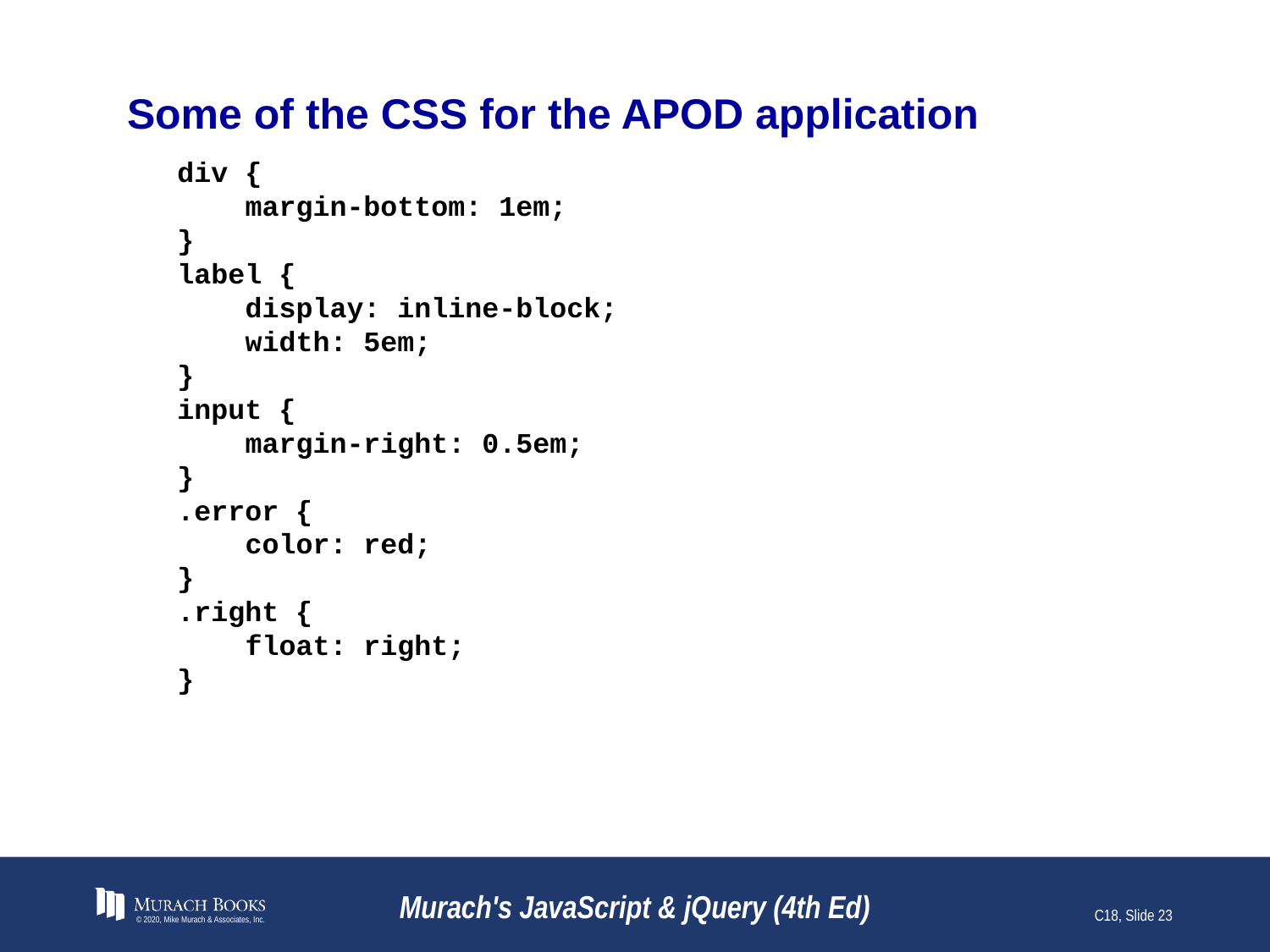

# Some of the CSS for the APOD application
div {
    margin-bottom: 1em;
}
label {
    display: inline-block;
    width: 5em;
}
input {
    margin-right: 0.5em;
}
.error {
    color: red;
}
.right {
    float: right;
}

© 2020, Mike Murach & Associates, Inc.
Murach's JavaScript & jQuery (4th Ed)

C18, Slide 23